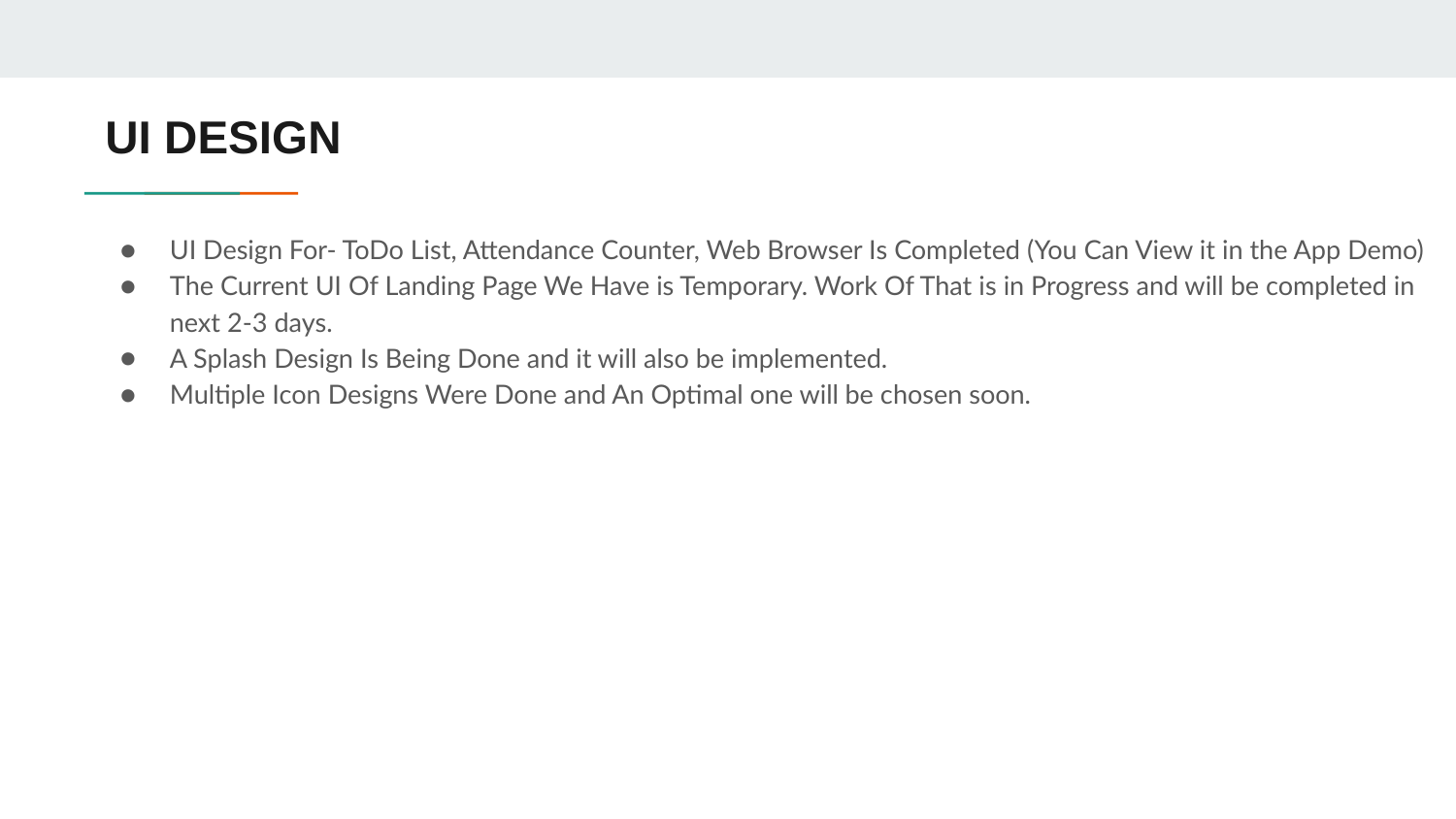

# UI DESIGN
UI Design For- ToDo List, Attendance Counter, Web Browser Is Completed (You Can View it in the App Demo)
The Current UI Of Landing Page We Have is Temporary. Work Of That is in Progress and will be completed in next 2-3 days.
A Splash Design Is Being Done and it will also be implemented.
Multiple Icon Designs Were Done and An Optimal one will be chosen soon.